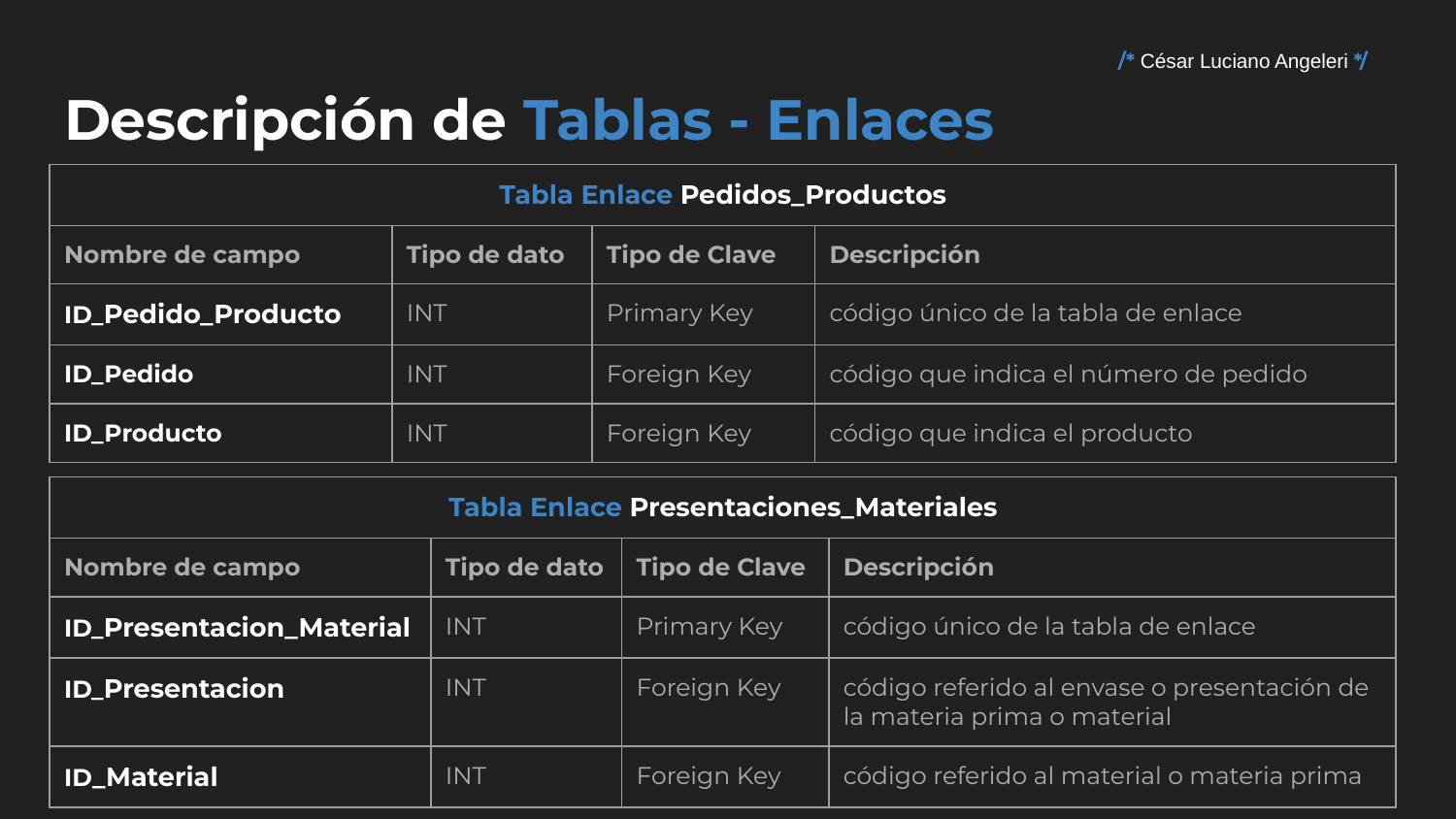

/* César Luciano Angeleri */
# Descripción de Tablas - Enlaces

| Tabla Enlace Pedidos\_Productos |  |  |  |
| --- | --- | --- | --- |
| Nombre de campo | Tipo de dato | Tipo de Clave | Descripción |
| ID\_Pedido\_Producto | INT | Primary Key | código único de la tabla de enlace |
| ID\_Pedido | INT | Foreign Key | código que indica el número de pedido |
| ID\_Producto | INT | Foreign Key | código que indica el producto |
| Tabla Enlace Presentaciones\_Materiales |  |  |  |
| --- | --- | --- | --- |
| Nombre de campo | Tipo de dato | Tipo de Clave | Descripción |
| ID\_Presentacion\_Material | INT | Primary Key | código único de la tabla de enlace |
| ID\_Presentacion | INT | Foreign Key | código referido al envase o presentación de la materia prima o material |
| ID\_Material | INT | Foreign Key | código referido al material o materia prima |